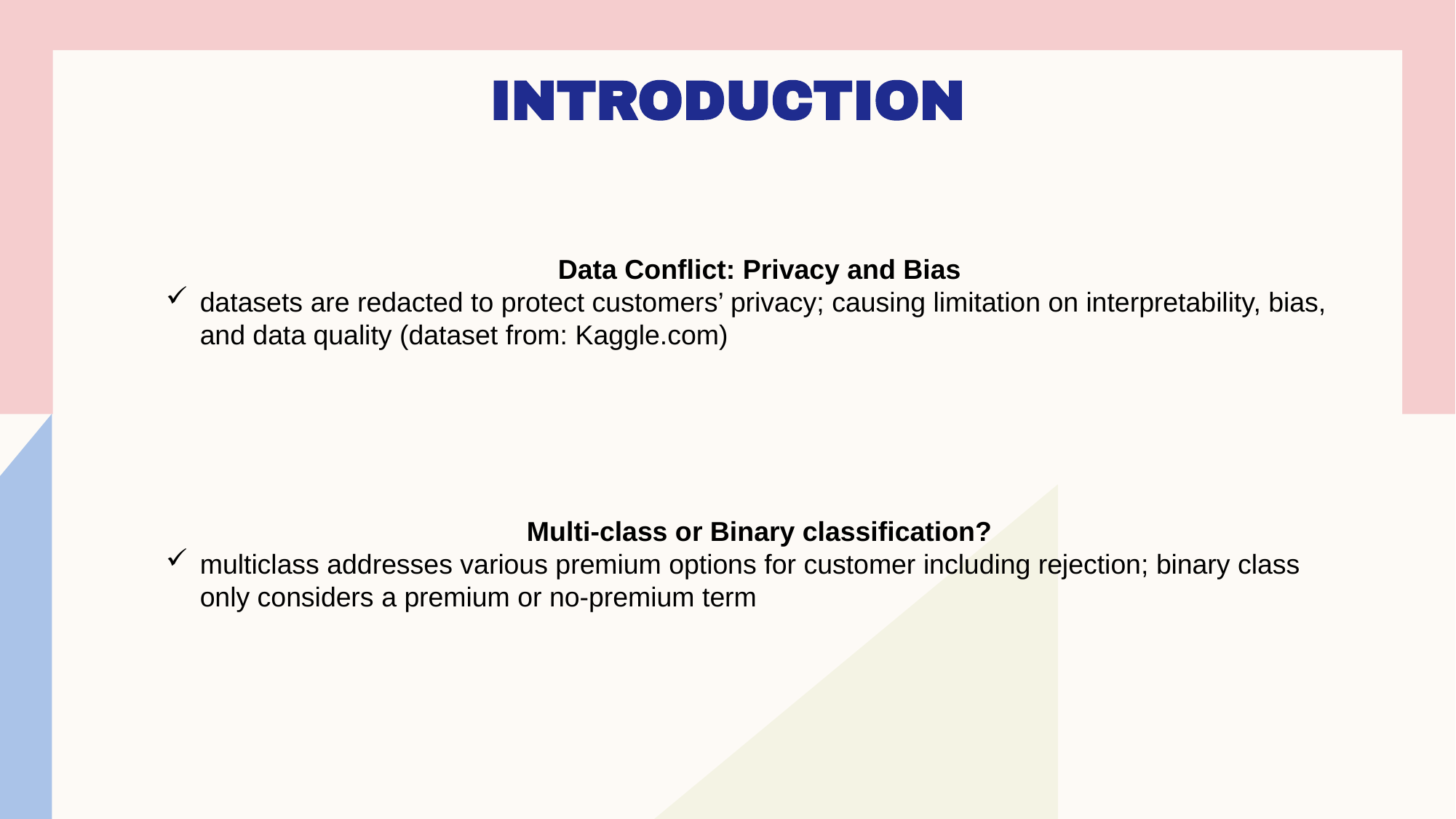

# Introduction

Data Conflict: Privacy and Bias
datasets are redacted to protect customers’ privacy; causing limitation on interpretability, bias, and data quality (dataset from: Kaggle.com)

Multi-class or Binary classification?
multiclass addresses various premium options for customer including rejection; binary class only considers a premium or no-premium term